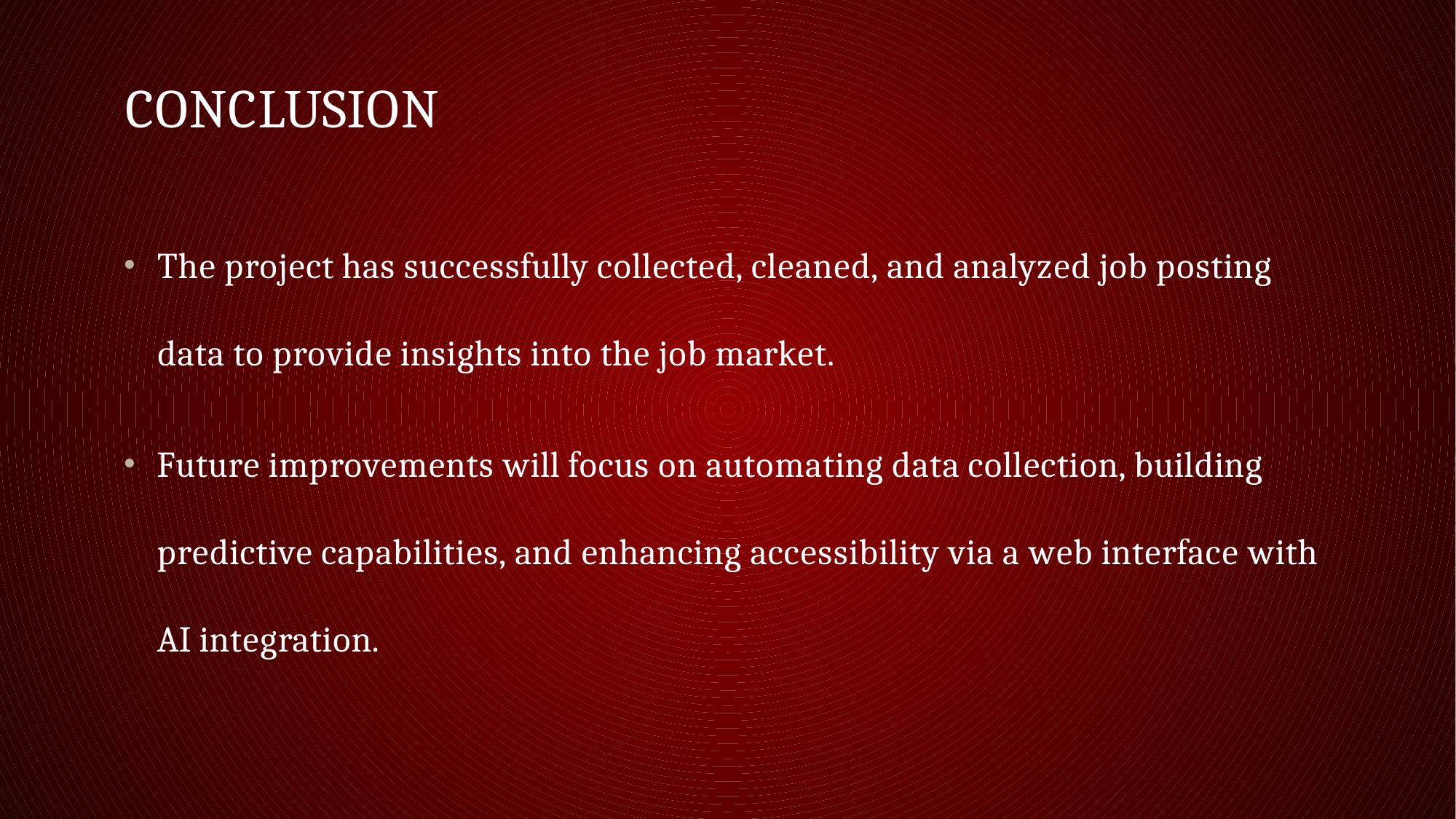

# Conclusion
The project has successfully collected, cleaned, and analyzed job posting data to provide insights into the job market.
Future improvements will focus on automating data collection, building predictive capabilities, and enhancing accessibility via a web interface with AI integration.